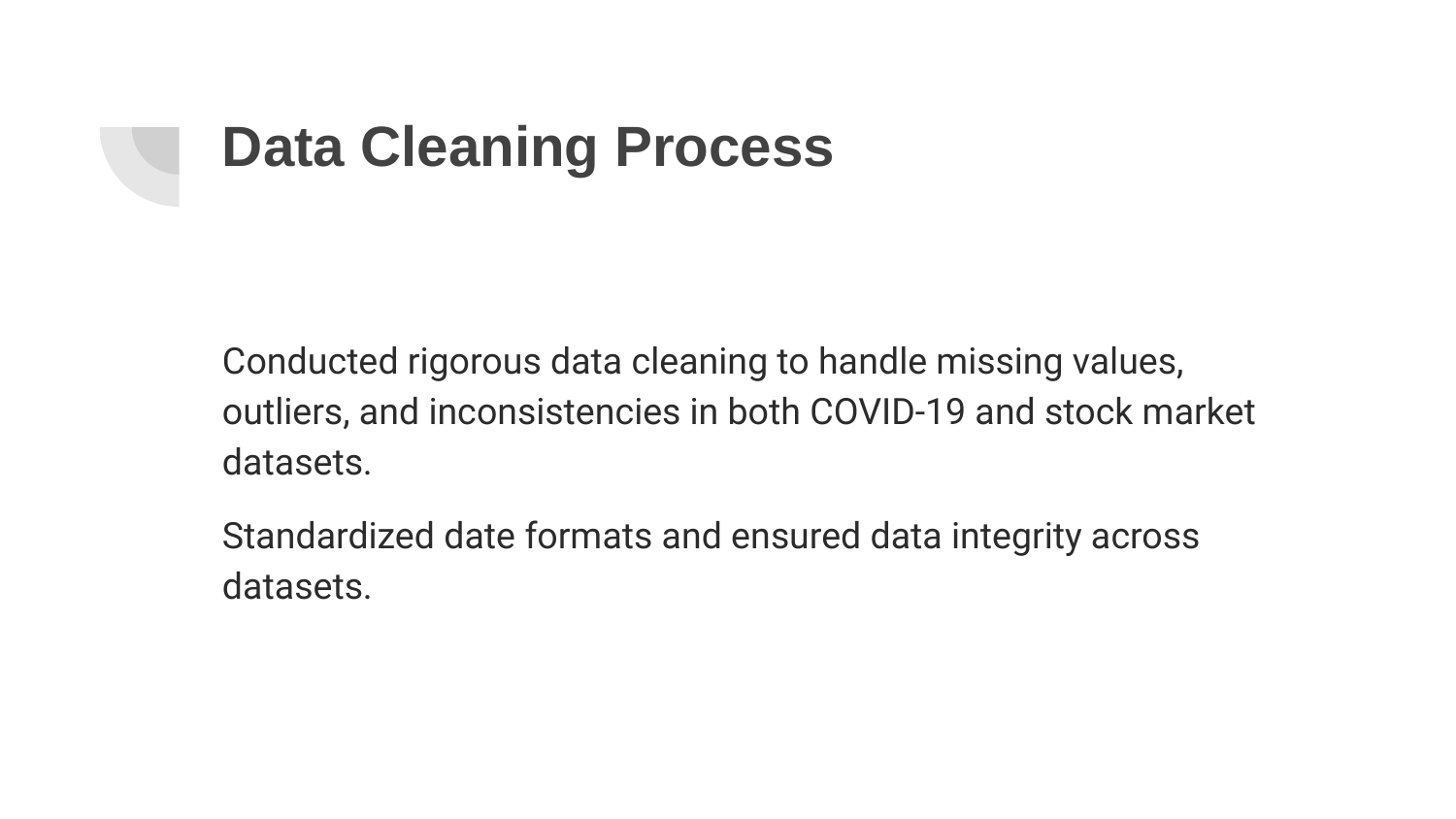

# Data Cleaning Process
Conducted rigorous data cleaning to handle missing values, outliers, and inconsistencies in both COVID-19 and stock market datasets.
Standardized date formats and ensured data integrity across datasets.